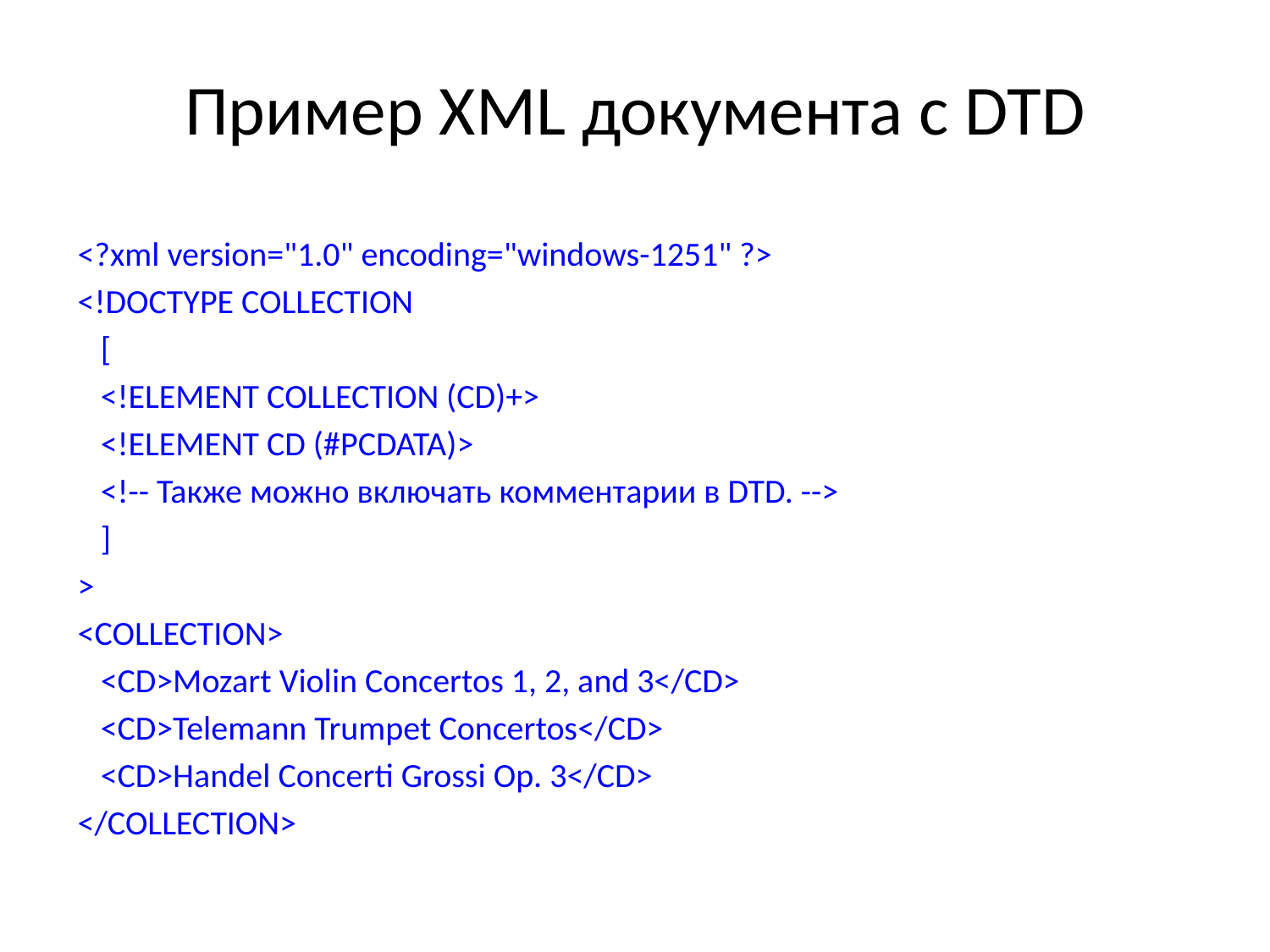

# Пример XML документа с DTD
<?xml version="1.0" encoding="windows-1251" ?>
<!DOCTYPE COLLECTION
   [
   <!ELEMENT COLLECTION (CD)+>
   <!ELEMENT CD (#PCDATA)>
   <!-- Также можно включать комментарии в DTD. -->
   ]
>
<COLLECTION>
   <CD>Mozart Violin Concertos 1, 2, and 3</CD>
   <CD>Telemann Trumpet Concertos</CD>
   <CD>Handel Concerti Grossi Op. 3</CD>
</COLLECTION>